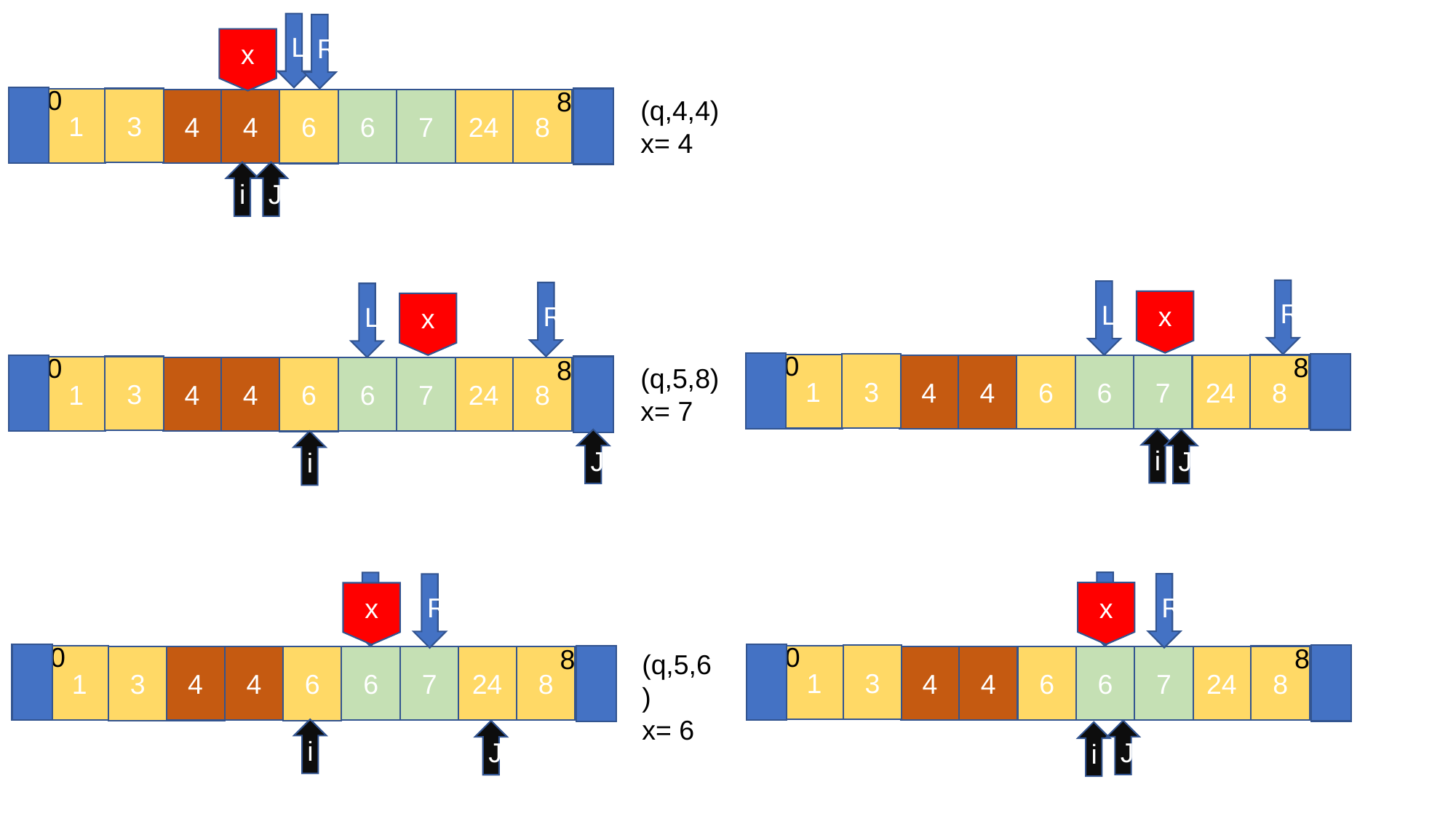

L
R
x
0
8

(q,4,4)
x= 4
3

1
8
24
6
7
4

4
6
J
i
R
L
R
L
x
x
0
8
0
8

3

1
8
24
6
7
4

4
6

(q,5,8)
x= 7
3

1
8
24
6
7
4

4
6
i
J
J
i
L
L
R
R
x
x
0
0
8
8
(q,5,6)
x= 6

3

1
1
8
24
6
7
4

8
4
24
6
6
7
4

4
3
6
i
J
J
i